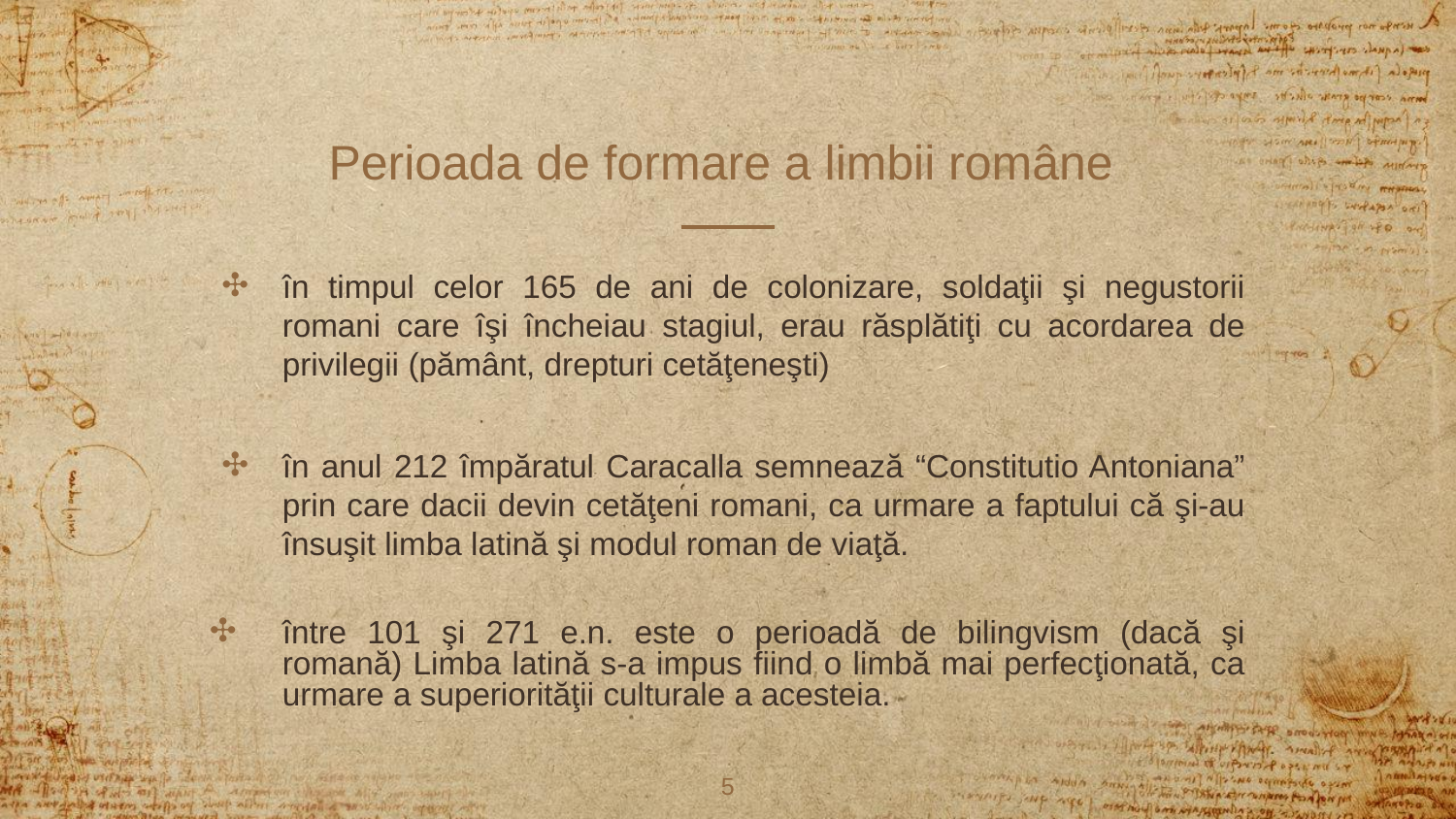

# Perioada de formare a limbii române
în timpul celor 165 de ani de colonizare, soldaţii şi negustorii romani care îşi încheiau stagiul, erau răsplătiţi cu acordarea de privilegii (pământ, drepturi cetăţeneşti)

în anul 212 împăratul Caracalla semnează “Constitutio Antoniana” prin care dacii devin cetăţeni romani, ca urmare a faptului că şi-au însuşit limba latină şi modul roman de viaţă.

între 101 şi 271 e.n. este o perioadă de bilingvism (dacă şi romană) Limba latină s-a impus fiind o limbă mai perfecţionată, ca urmare a superiorităţii culturale a acesteia.

5